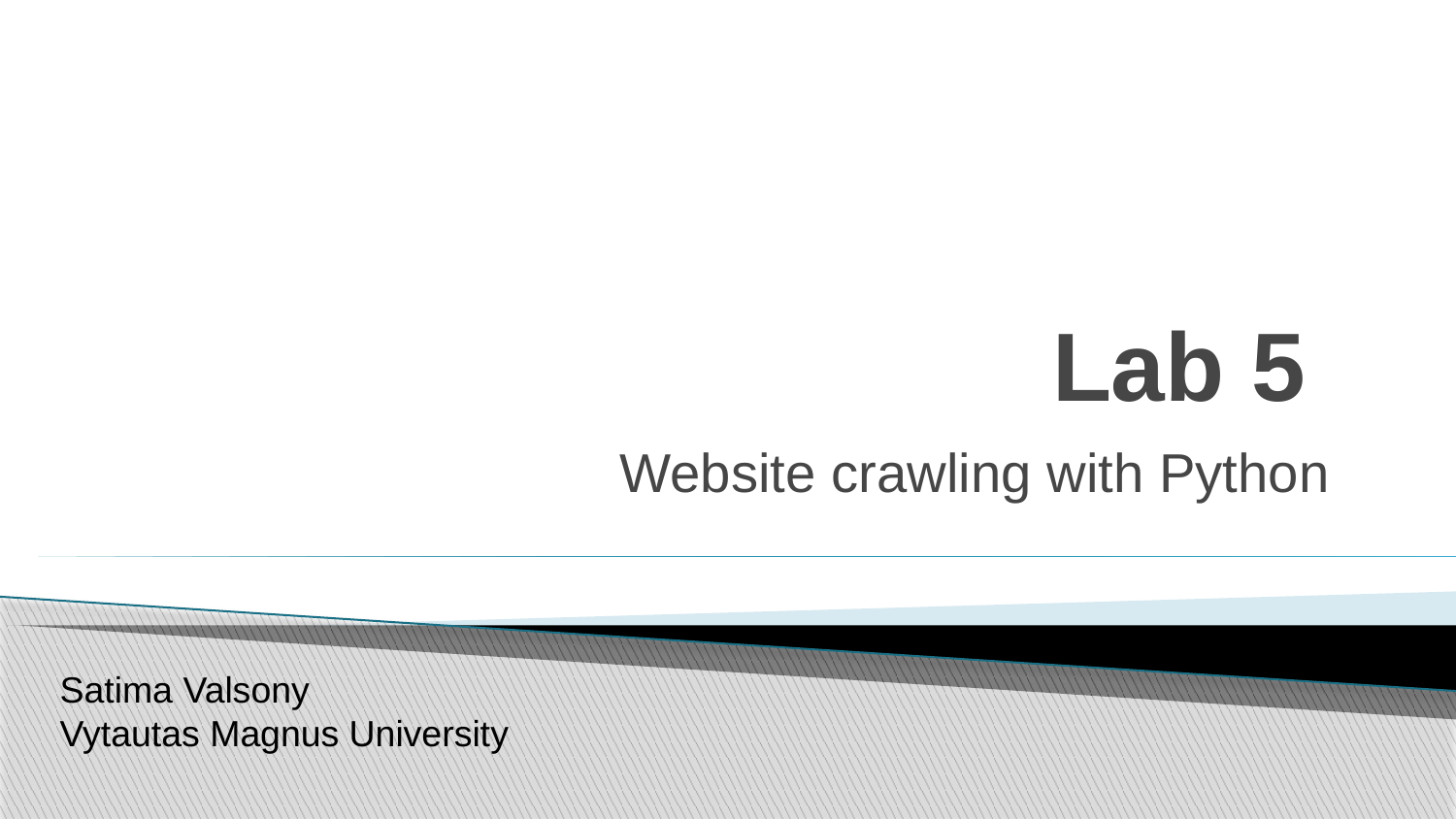

# Lab 5
Website crawling with Python
Satima Valsony
Vytautas Magnus University